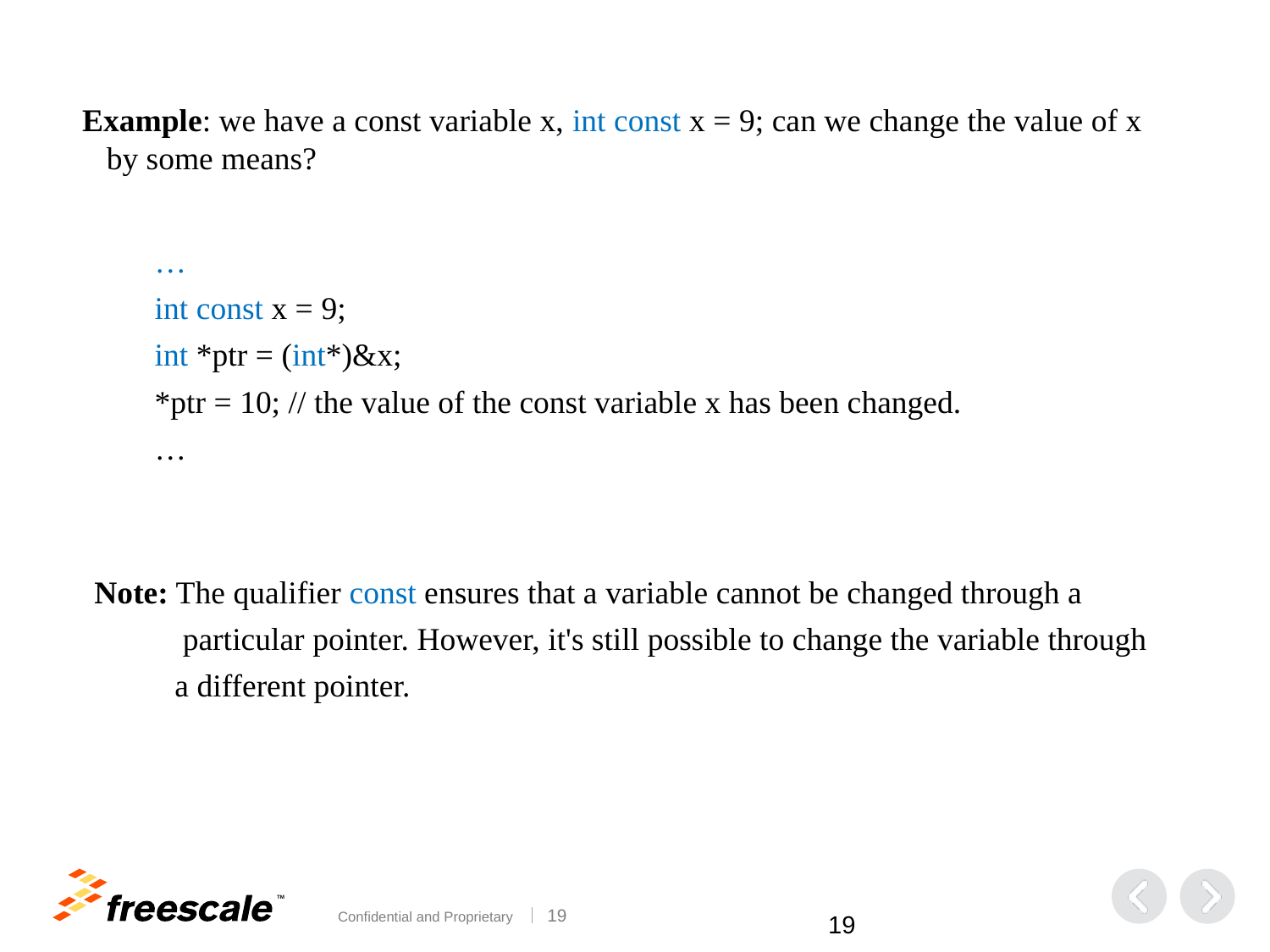

Example: we have a const variable x, int const x = 9; can we change the value of x by some means?
…
int const x = 9;
int *ptr = (int*)&x;
*ptr = 10; // the value of the const variable x has been changed.
…
 Note: The qualifier const ensures that a variable cannot be changed through a
            particular pointer. However, it's still possible to change the variable through
           a different pointer.
19